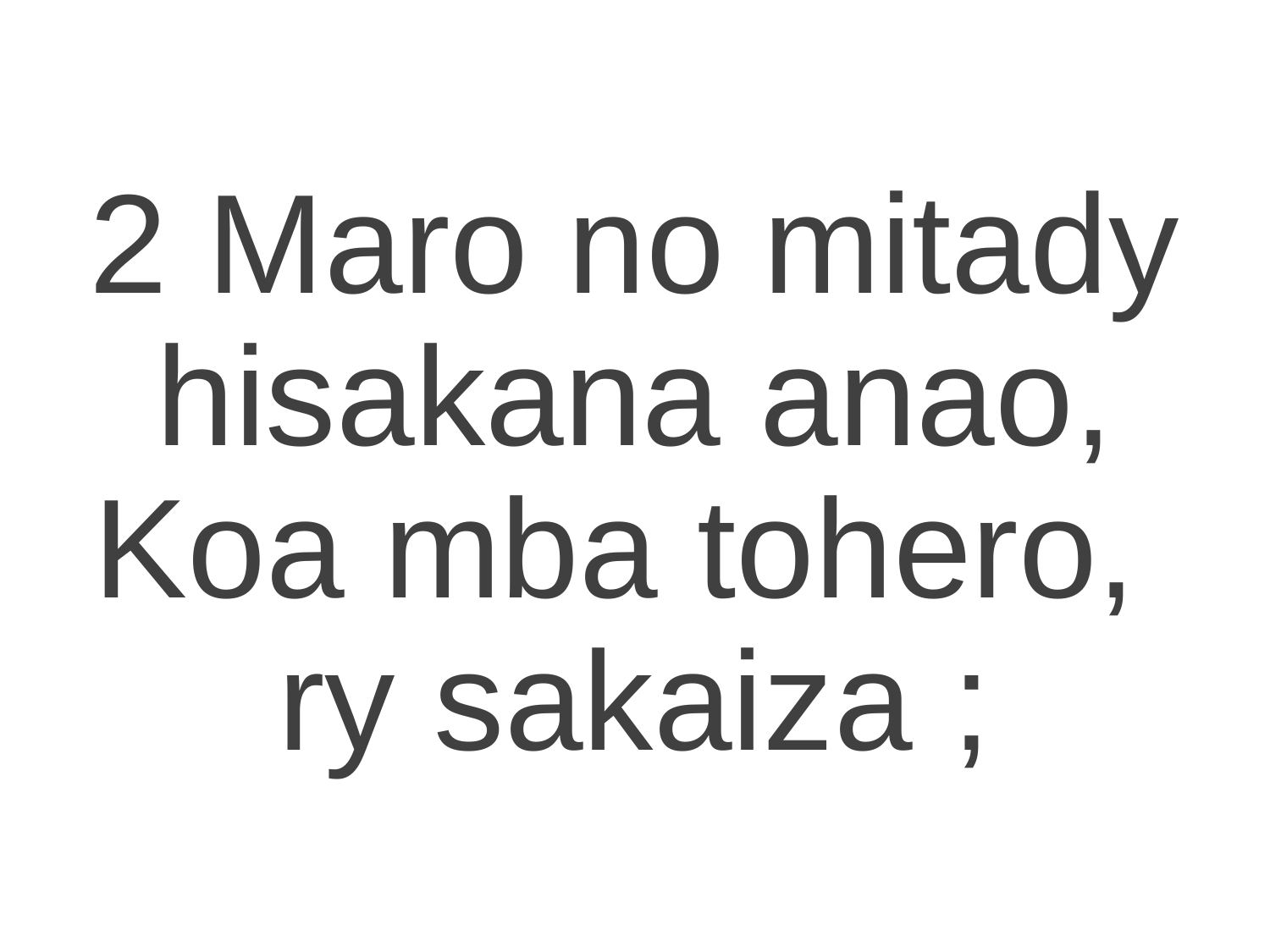

2 Maro no mitady hisakana anao,
Koa mba tohero,
ry sakaiza ;